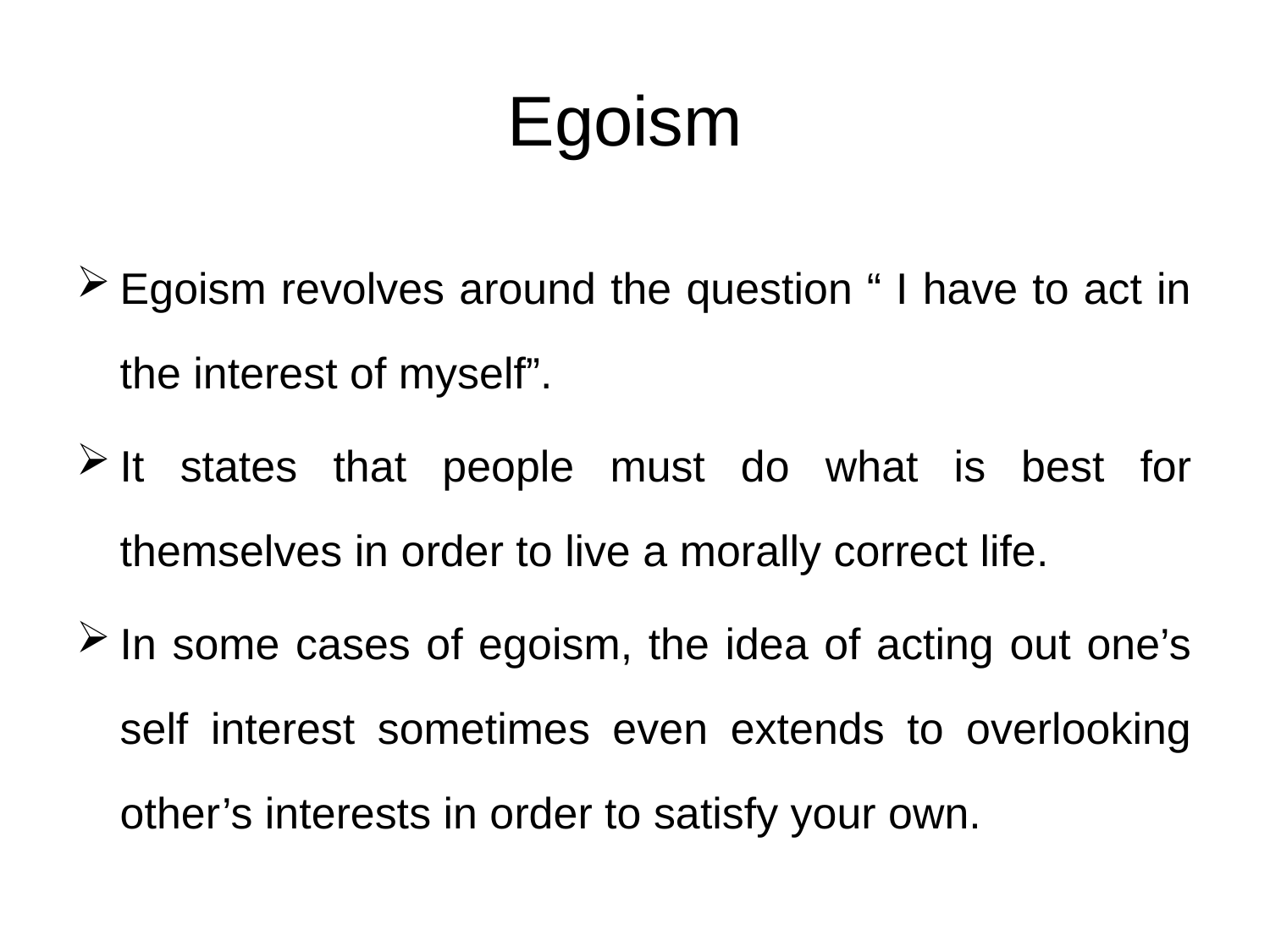

# Egoism
Egoism revolves around the question “ I have to act in the interest of myself”.
It states that people must do what is best for themselves in order to live a morally correct life.
In some cases of egoism, the idea of acting out one’s self interest sometimes even extends to overlooking other’s interests in order to satisfy your own.